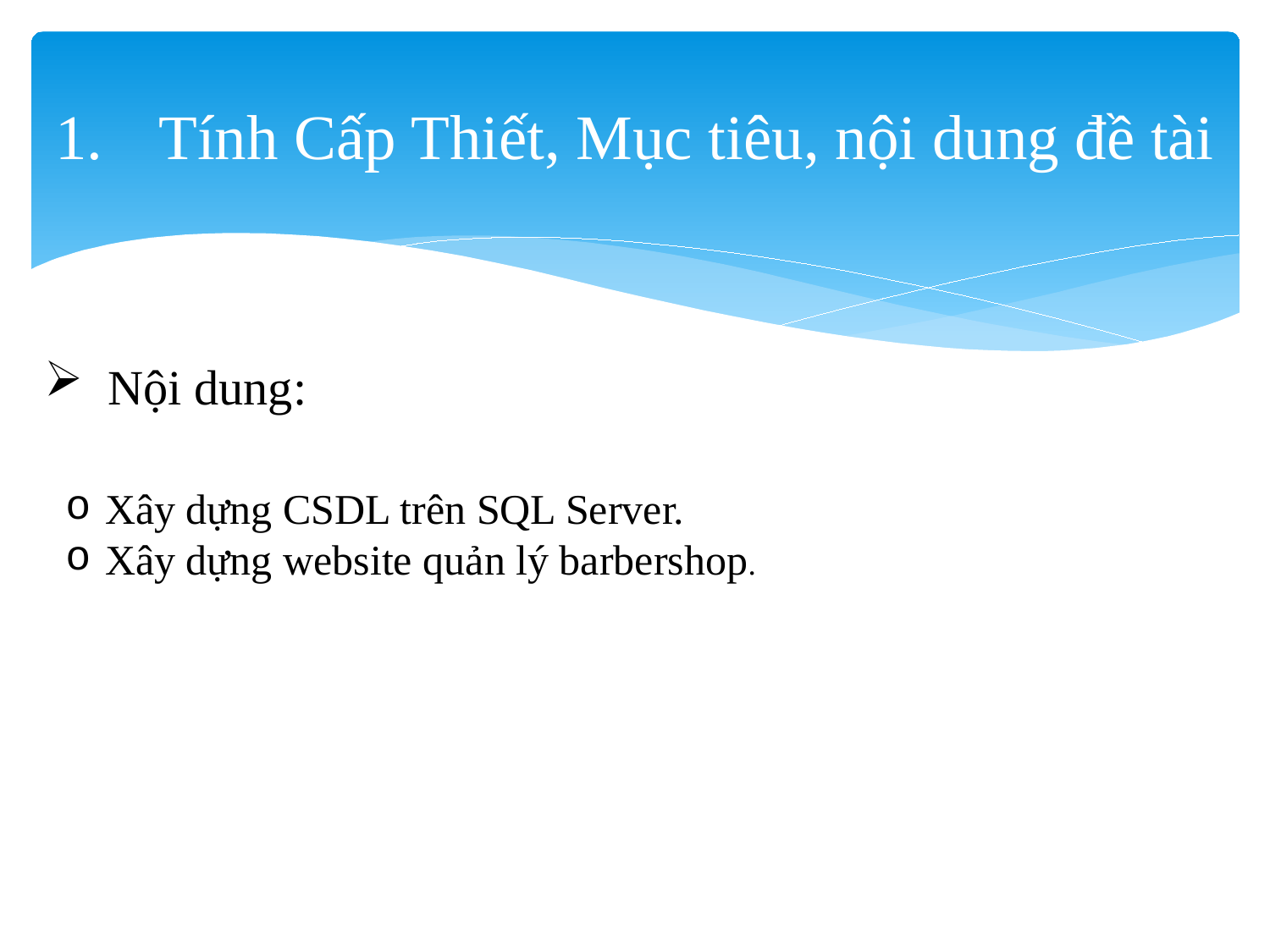

# Tính Cấp Thiết, Mục tiêu, nội dung đề tài
Nội dung:
Xây dựng CSDL trên SQL Server.
Xây dựng website quản lý barbershop.